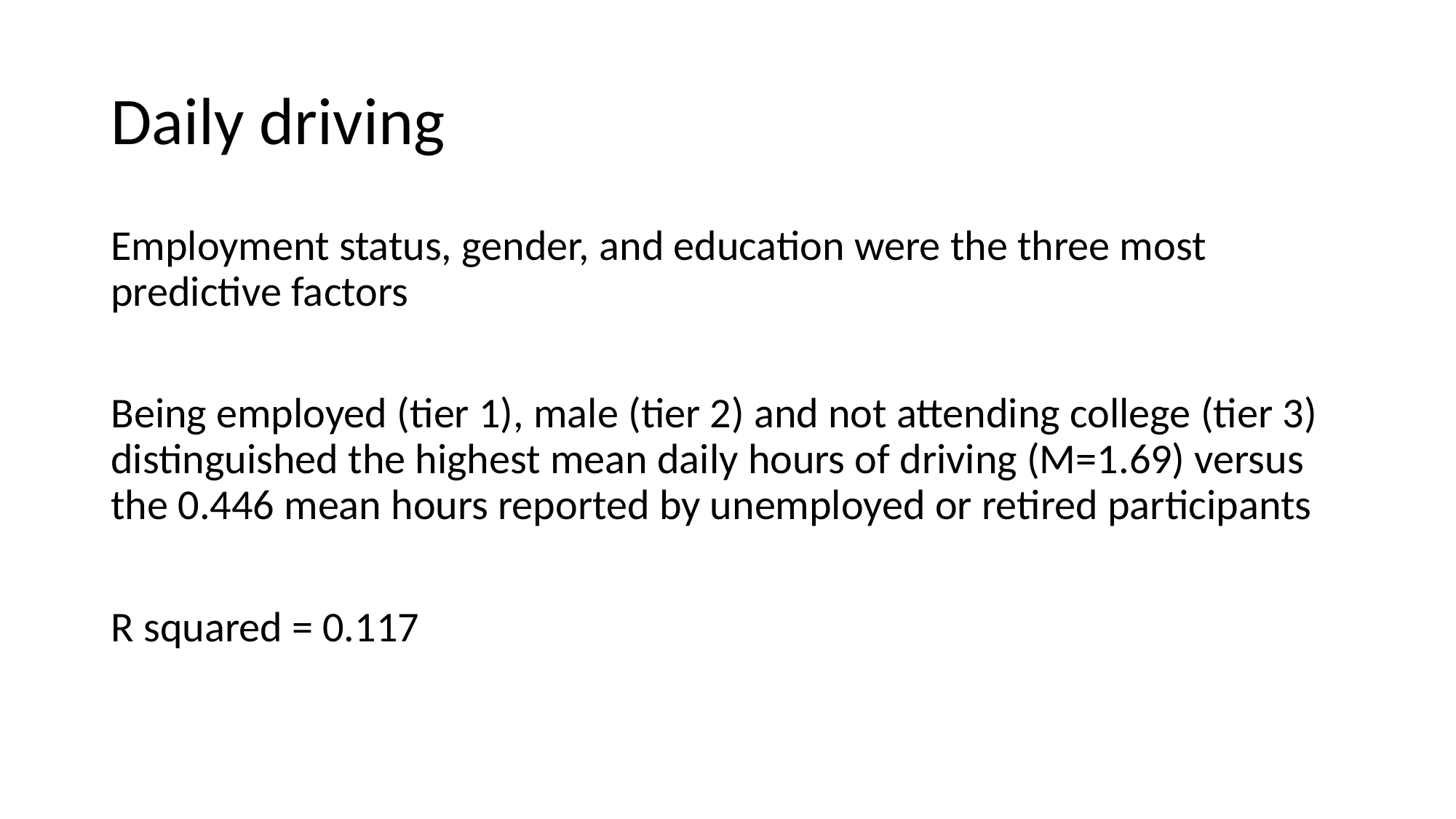

# Daily driving
Employment status, gender, and education were the three most predictive factors

Being employed (tier 1), male (tier 2) and not attending college (tier 3) distinguished the highest mean daily hours of driving (M=1.69) versus the 0.446 mean hours reported by unemployed or retired participants

R squared = 0.117